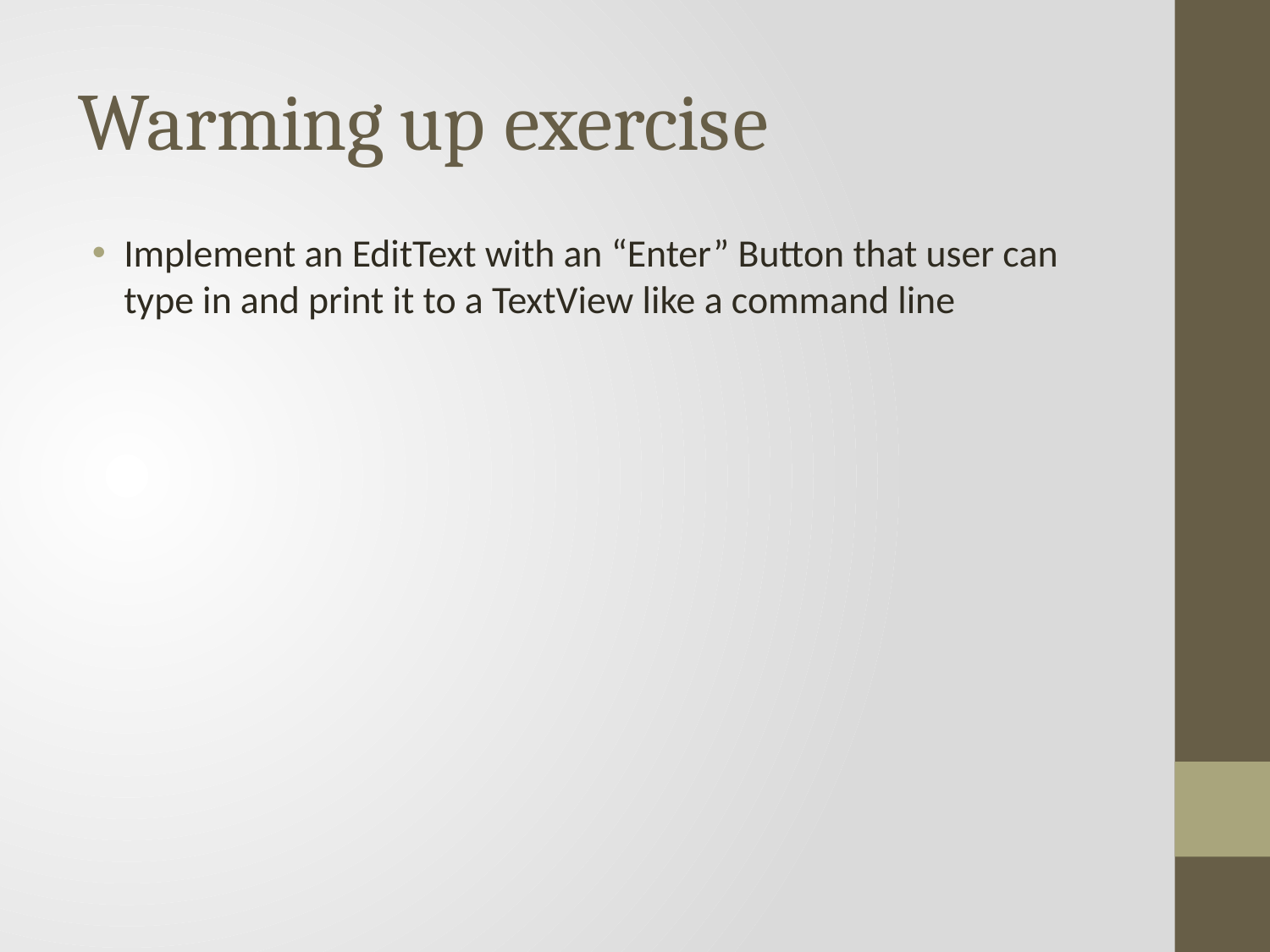

# Warming up exercise
Implement an EditText with an “Enter” Button that user can type in and print it to a TextView like a command line